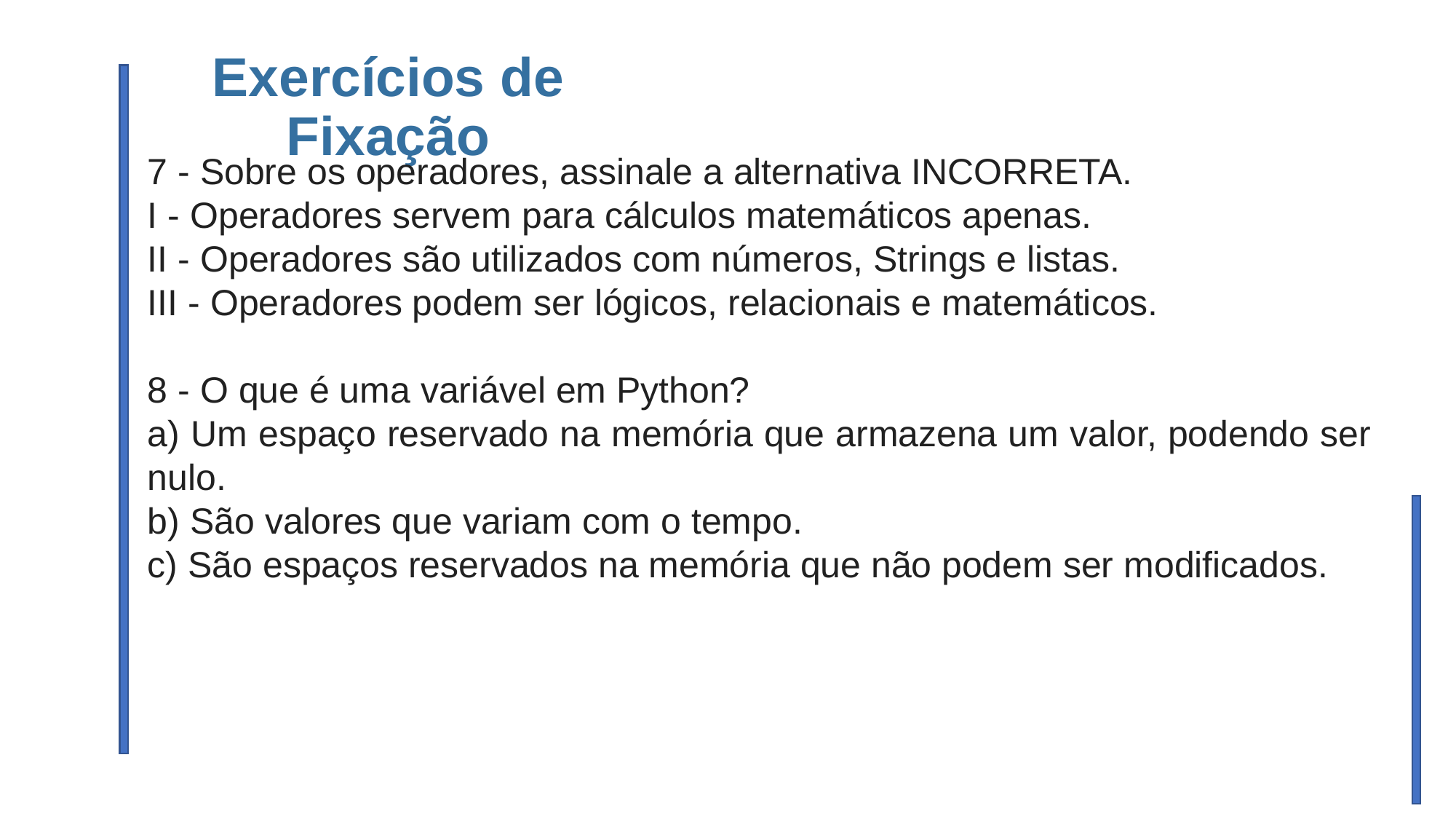

Exercícios de Fixação

7 - Sobre os operadores, assinale a alternativa INCORRETA.
I - Operadores servem para cálculos matemáticos apenas.
II - Operadores são utilizados com números, Strings e listas.
III - Operadores podem ser lógicos, relacionais e matemáticos.

8 - O que é uma variável em Python?
a) Um espaço reservado na memória que armazena um valor, podendo ser nulo.
b) São valores que variam com o tempo.
c) São espaços reservados na memória que não podem ser modificados.